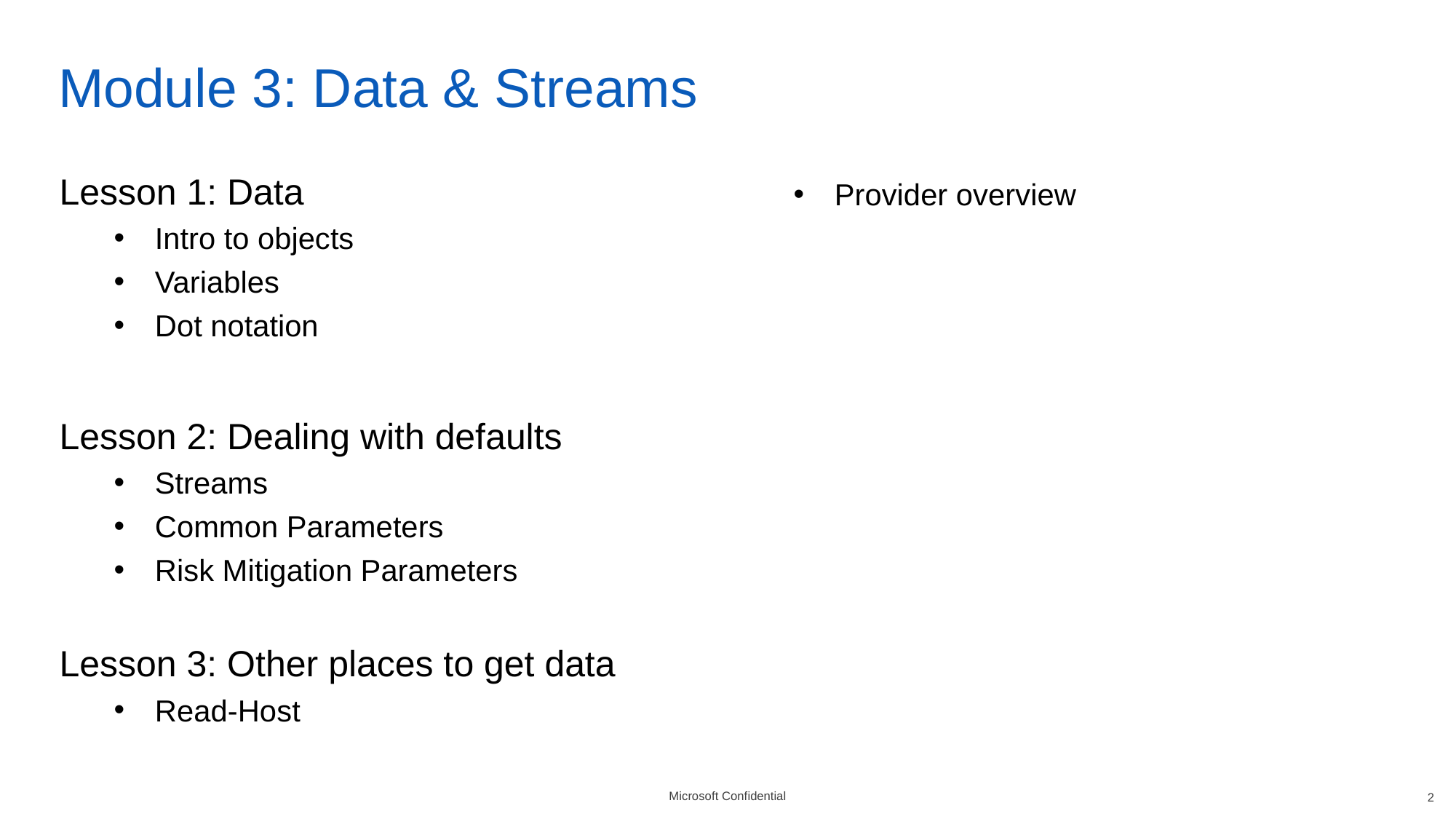

# Module 3: Data & Streams
Lesson 1: Data
Intro to objects
Variables
Dot notation

Lesson 2: Dealing with defaults
Streams
Common Parameters
Risk Mitigation Parameters

Lesson 3: Other places to get data
Read-Host
Provider overview
2